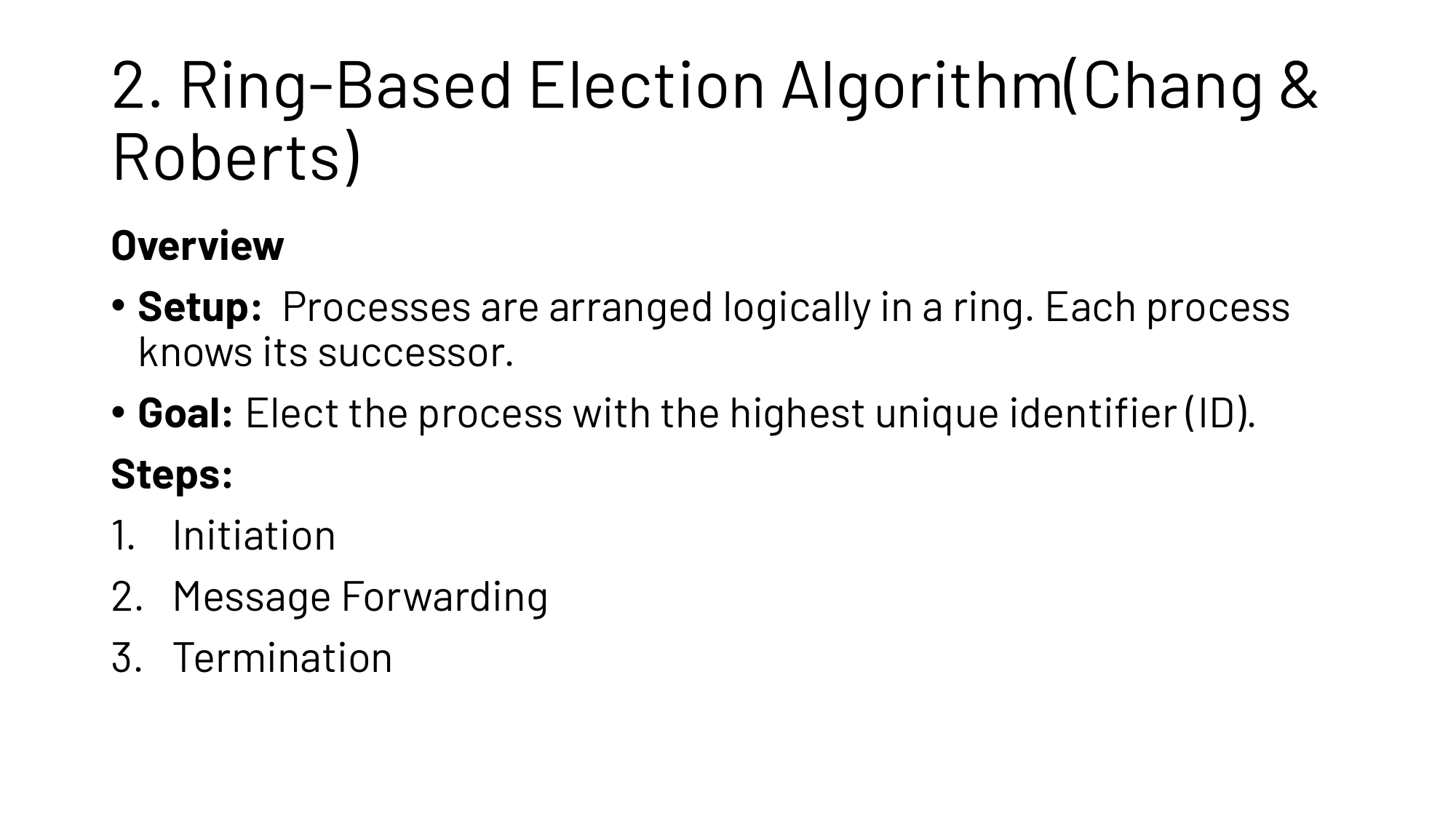

# 2. Ring-Based Election Algorithm(Chang & Roberts)
Overview
Setup:  Processes are arranged logically in a ring. Each process knows its successor.
Goal: Elect the process with the highest unique identifier (ID).
Steps:
Initiation
Message Forwarding
Termination